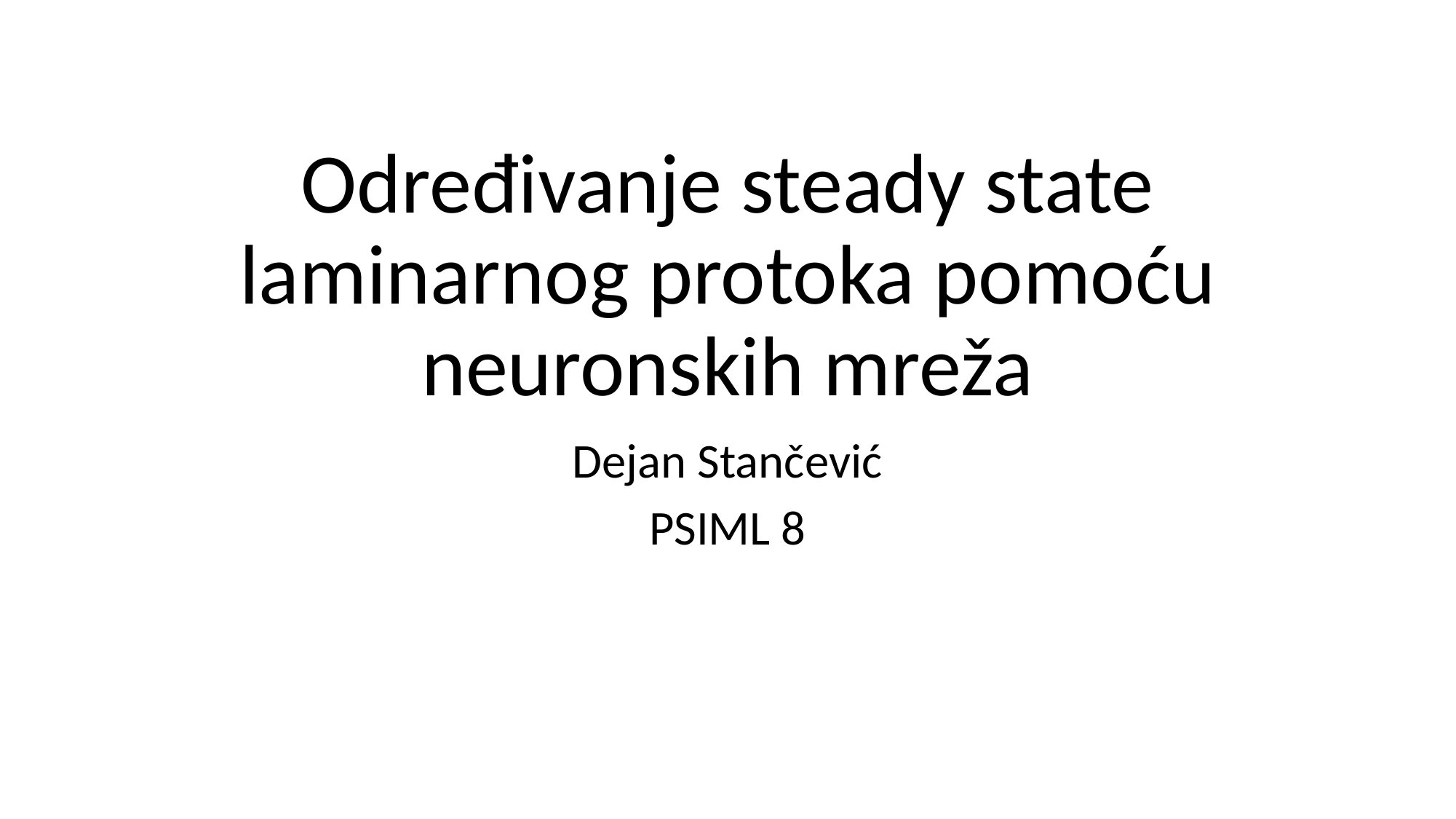

# Određivanje steady state laminarnog protoka pomoću neuronskih mreža
Dejan Stančević
PSIML 8